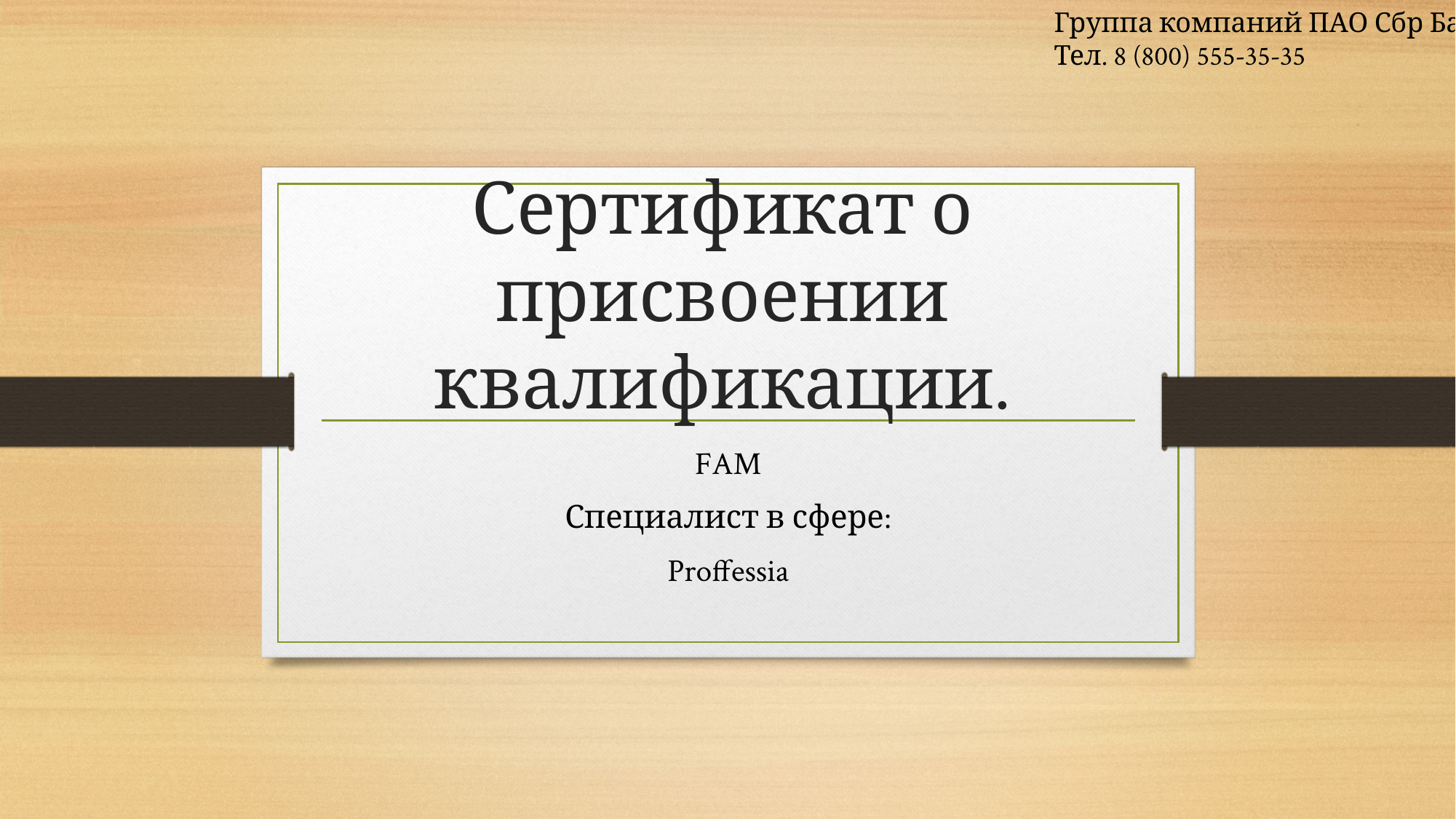

Группа компаний ПАО Сбр Банки
Тел. 8 (800) 555-35-35
# Сертификат о присвоении квалификации.
FAM
Специалист в сфере:
Proffessia